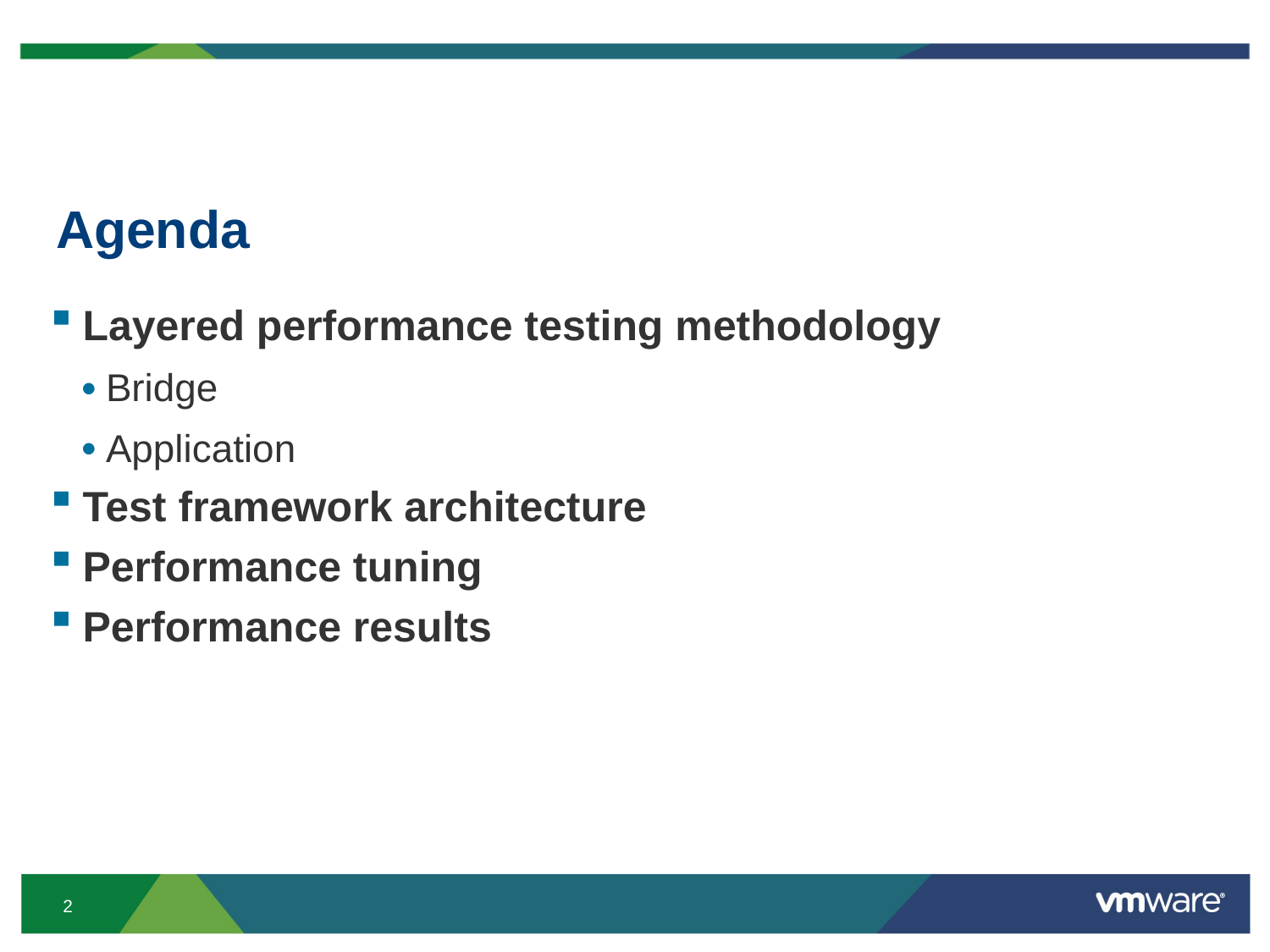

# Agenda
Layered performance testing methodology
Bridge
Application
Test framework architecture
Performance tuning
Performance results